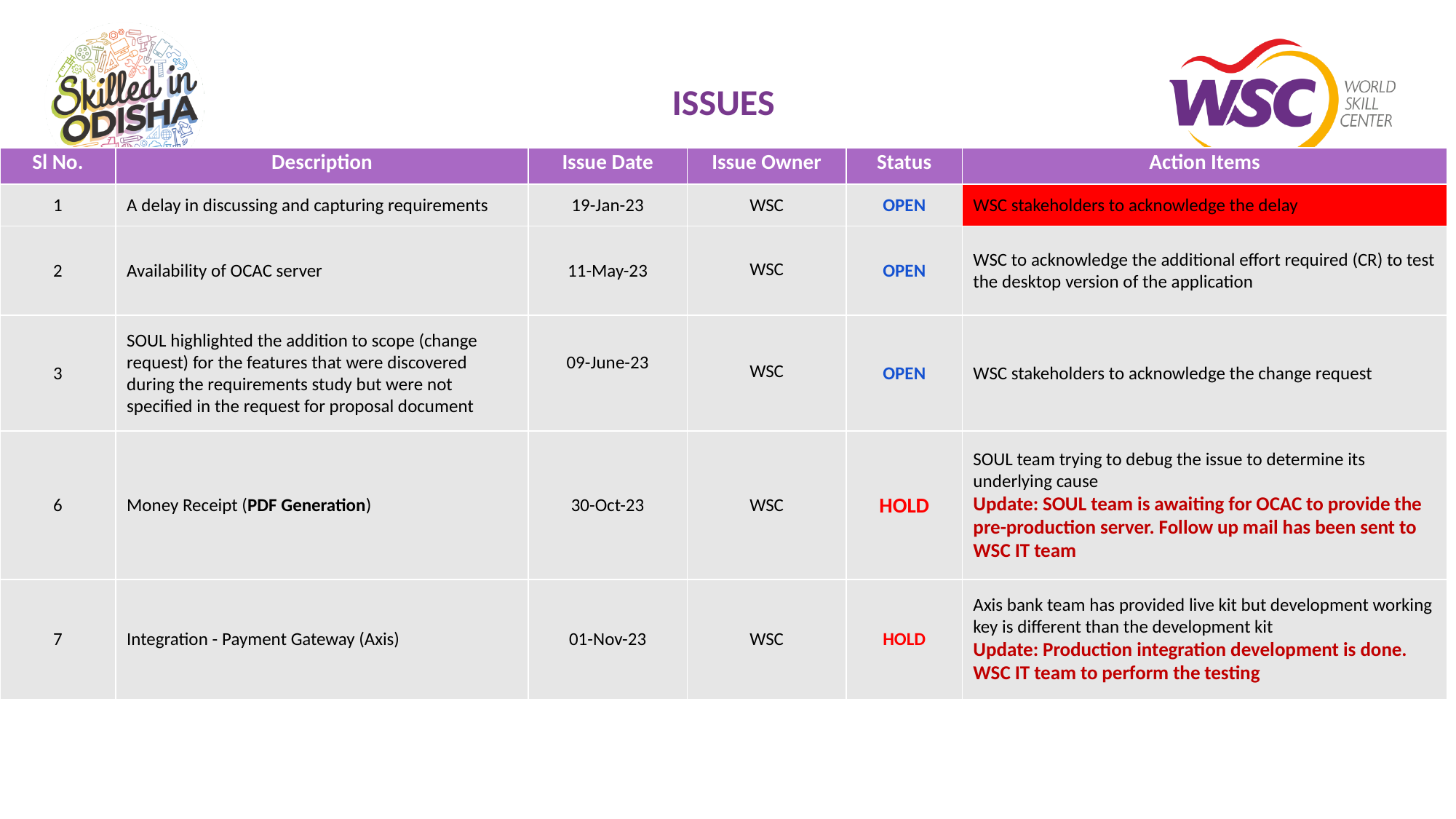

# ISSUES
| Sl No. | Description | Issue Date | Issue Owner | Status | Action Items |
| --- | --- | --- | --- | --- | --- |
| 1 | A delay in discussing and capturing requirements | 19-Jan-23 | WSC | OPEN | WSC stakeholders to acknowledge the delay |
| 2 | Availability of OCAC server | 11-May-23 | WSC | OPEN | WSC to acknowledge the additional effort required (CR) to test the desktop version of the application |
| 3 | SOUL highlighted the addition to scope (change request) for the features that were discovered during the requirements study but were not specified in the request for proposal document | 09-June-23 | WSC | OPEN | WSC stakeholders to acknowledge the change request |
| 6 | Money Receipt (PDF Generation) | 30-Oct-23 | WSC | HOLD | SOUL team trying to debug the issue to determine its underlying cause Update: SOUL team is awaiting for OCAC to provide the pre-production server. Follow up mail has been sent to WSC IT team |
| 7 | Integration - Payment Gateway (Axis) | 01-Nov-23 | WSC | HOLD | Axis bank team has provided live kit but development working key is different than the development kit Update: Production integration development is done. WSC IT team to perform the testing |
8